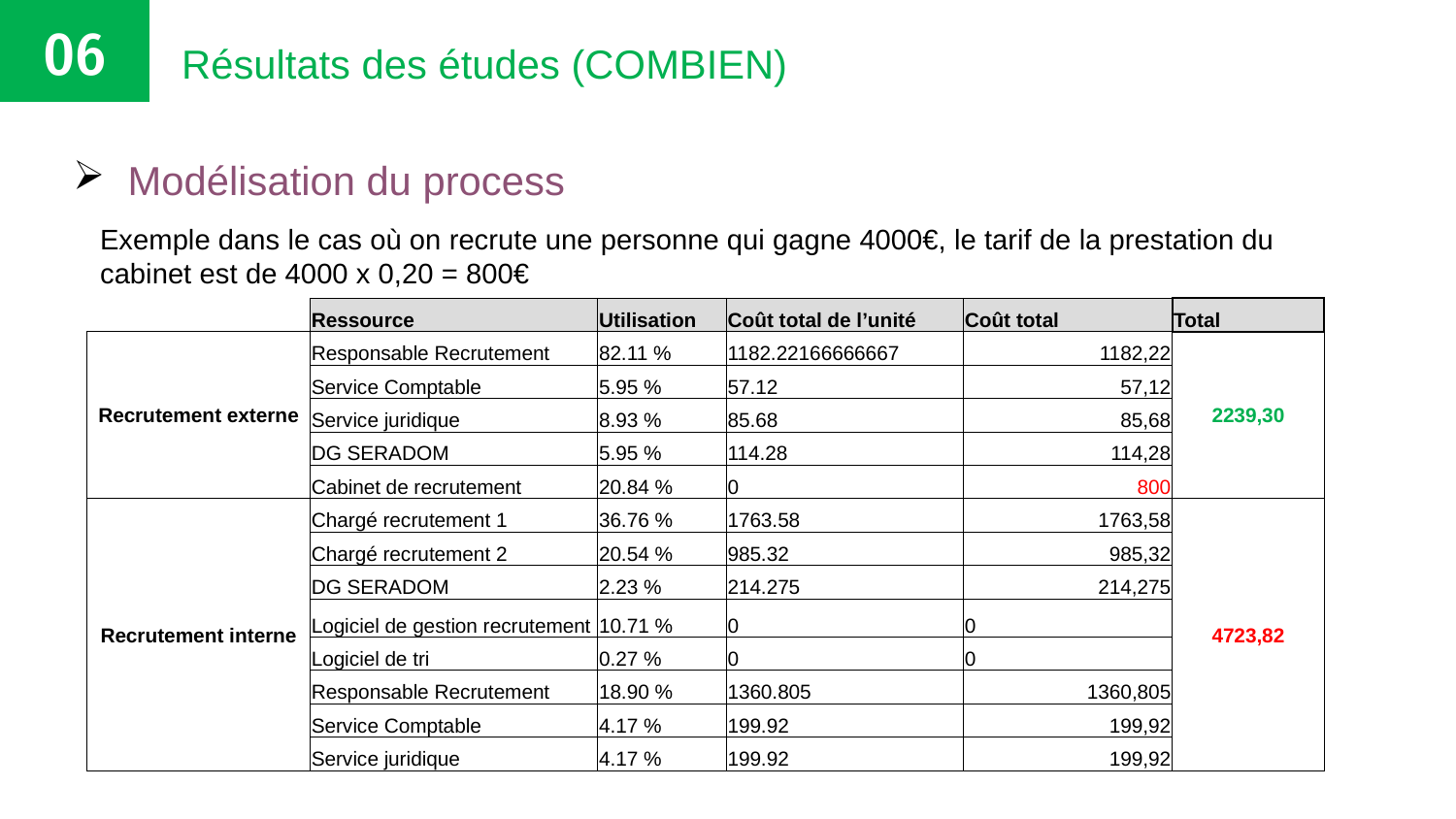

06
Résultats des études (COMBIEN)
Modélisation du process
Exemple dans le cas où on recrute une personne qui gagne 4000€, le tarif de la prestation du cabinet est de 4000 x 0,20 = 800€
|  | Ressource | Utilisation | Coût total de l’unité | Coût total | Total |
| --- | --- | --- | --- | --- | --- |
| Recrutement externe | Responsable Recrutement | 82.11 % | 1182.22166666667 | 1182,22 | 2239,30 |
|  | Service Comptable | 5.95 % | 57.12 | 57,12 |  |
|  | Service juridique | 8.93 % | 85.68 | 85,68 |  |
|  | DG SERADOM | 5.95 % | 114.28 | 114,28 |  |
|  | Cabinet de recrutement | 20.84 % | 0 | 800 |  |
| Recrutement interne | Chargé recrutement 1 | 36.76 % | 1763.58 | 1763,58 | 4723,82 |
|  | Chargé recrutement 2 | 20.54 % | 985.32 | 985,32 |  |
|  | DG SERADOM | 2.23 % | 214.275 | 214,275 |  |
|  | Logiciel de gestion recrutement | 10.71 % | 0 | 0 |  |
|  | Logiciel de tri | 0.27 % | 0 | 0 |  |
|  | Responsable Recrutement | 18.90 % | 1360.805 | 1360,805 |  |
|  | Service Comptable | 4.17 % | 199.92 | 199,92 |  |
|  | Service juridique | 4.17 % | 199.92 | 199,92 |  |